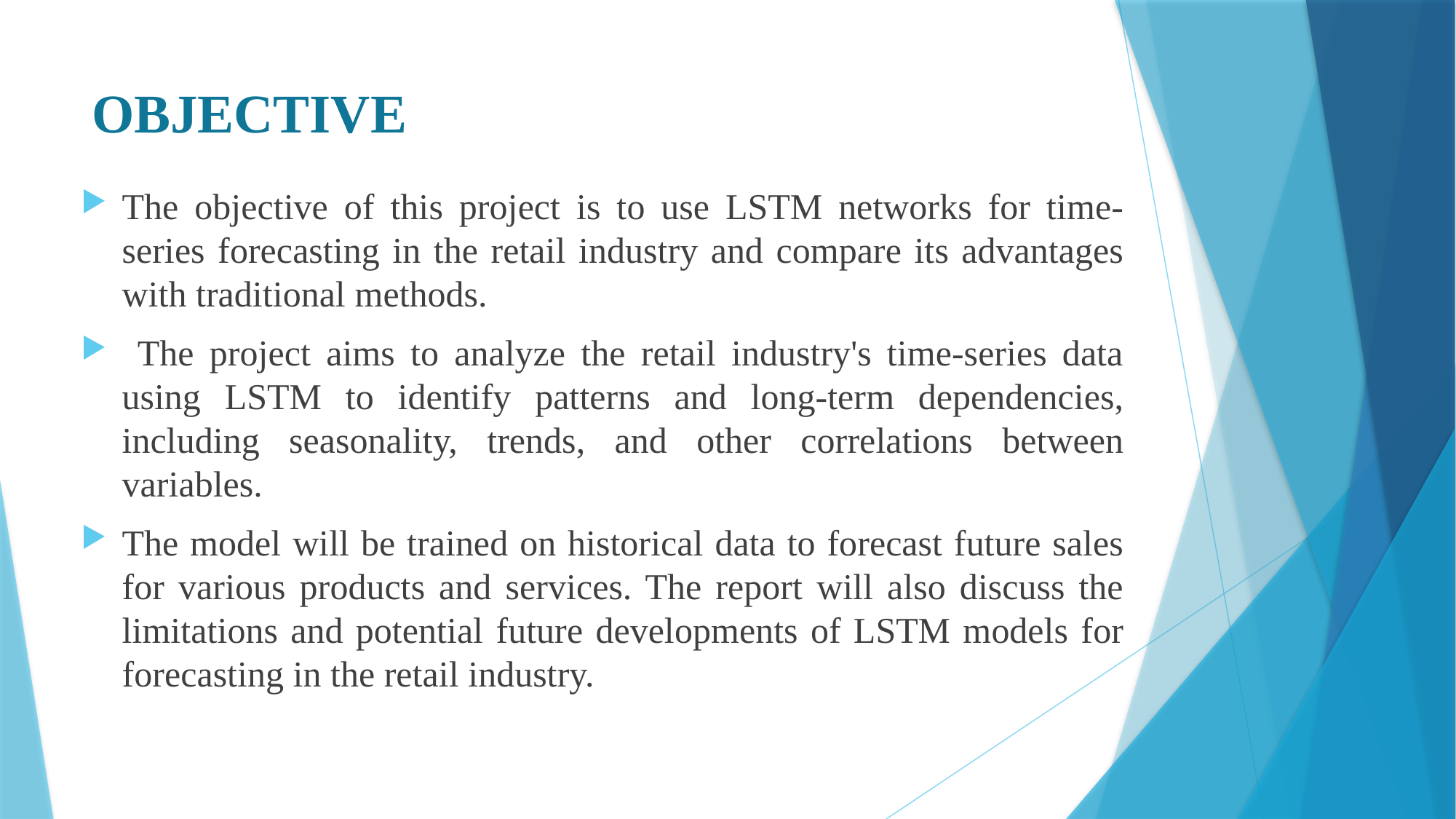

# OBJECTIVE
The objective of this project is to use LSTM networks for time-series forecasting in the retail industry and compare its advantages with traditional methods.
 The project aims to analyze the retail industry's time-series data using LSTM to identify patterns and long-term dependencies, including seasonality, trends, and other correlations between variables.
The model will be trained on historical data to forecast future sales for various products and services. The report will also discuss the limitations and potential future developments of LSTM models for forecasting in the retail industry.